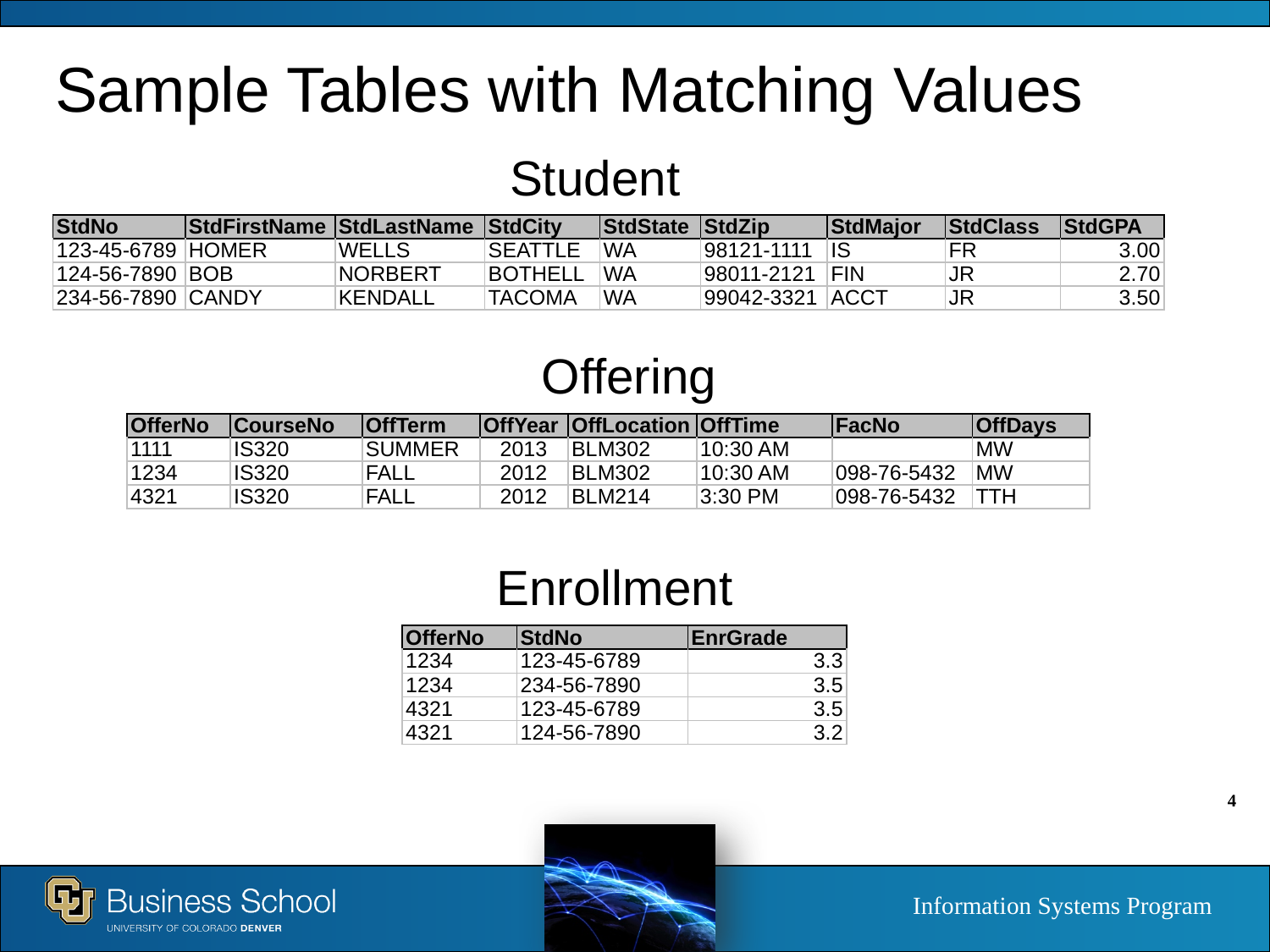

# Sample Tables with Matching Values
Student
| StdNo | StdFirstName | StdLastName | StdCity | StdState | StdZip | StdMajor | StdClass | StdGPA |
| --- | --- | --- | --- | --- | --- | --- | --- | --- |
| 123-45-6789 | HOMER | WELLS | SEATTLE | WA | 98121-1111 | IS | FR | 3.00 |
| 124-56-7890 | BOB | NORBERT | BOTHELL | WA | 98011-2121 | FIN | JR | 2.70 |
| 234-56-7890 | CANDY | KENDALL | TACOMA | WA | 99042-3321 | ACCT | JR | 3.50 |
Offering
| OfferNo | CourseNo | OffTerm | OffYear | OffLocation | OffTime | FacNo | OffDays |
| --- | --- | --- | --- | --- | --- | --- | --- |
| 1111 | is320 | summer | 2013 | BLM302 | 10:30 AM |  | MW |
| 1234 | is320 | fall | 2012 | BLM302 | 10:30 AM | 098-76-5432 | MW |
| 4321 | is320 | fall | 2012 | BLM214 | 3:30 PM | 098-76-5432 | TTH |
Enrollment
| OfferNo | StdNo | EnrGrade |
| --- | --- | --- |
| 1234 | 123-45-6789 | 3.3 |
| 1234 | 234-56-7890 | 3.5 |
| 4321 | 123-45-6789 | 3.5 |
| 4321 | 124-56-7890 | 3.2 |